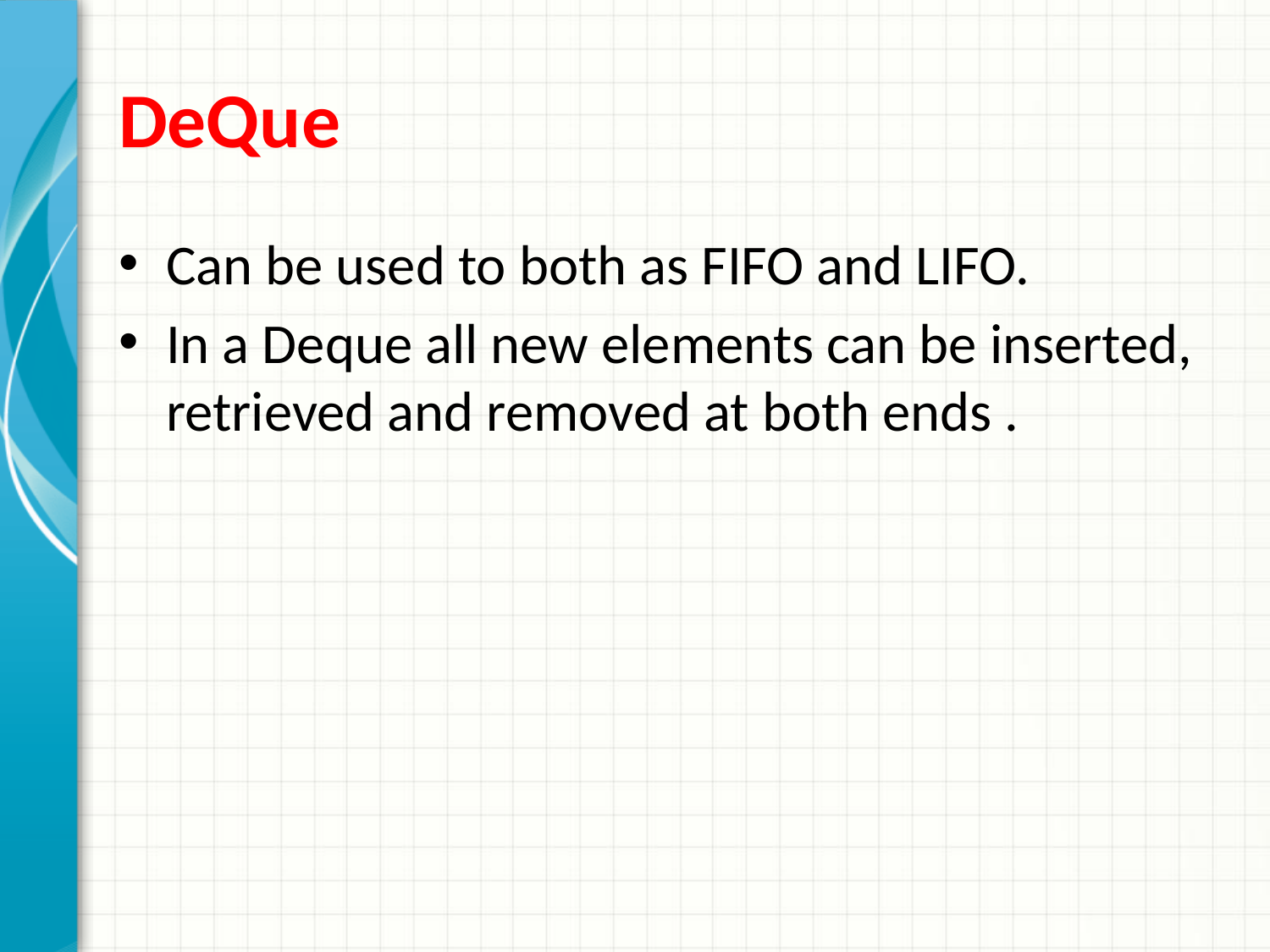

# DeQue
Can be used to both as FIFO and LIFO.
In a Deque all new elements can be inserted, retrieved and removed at both ends .